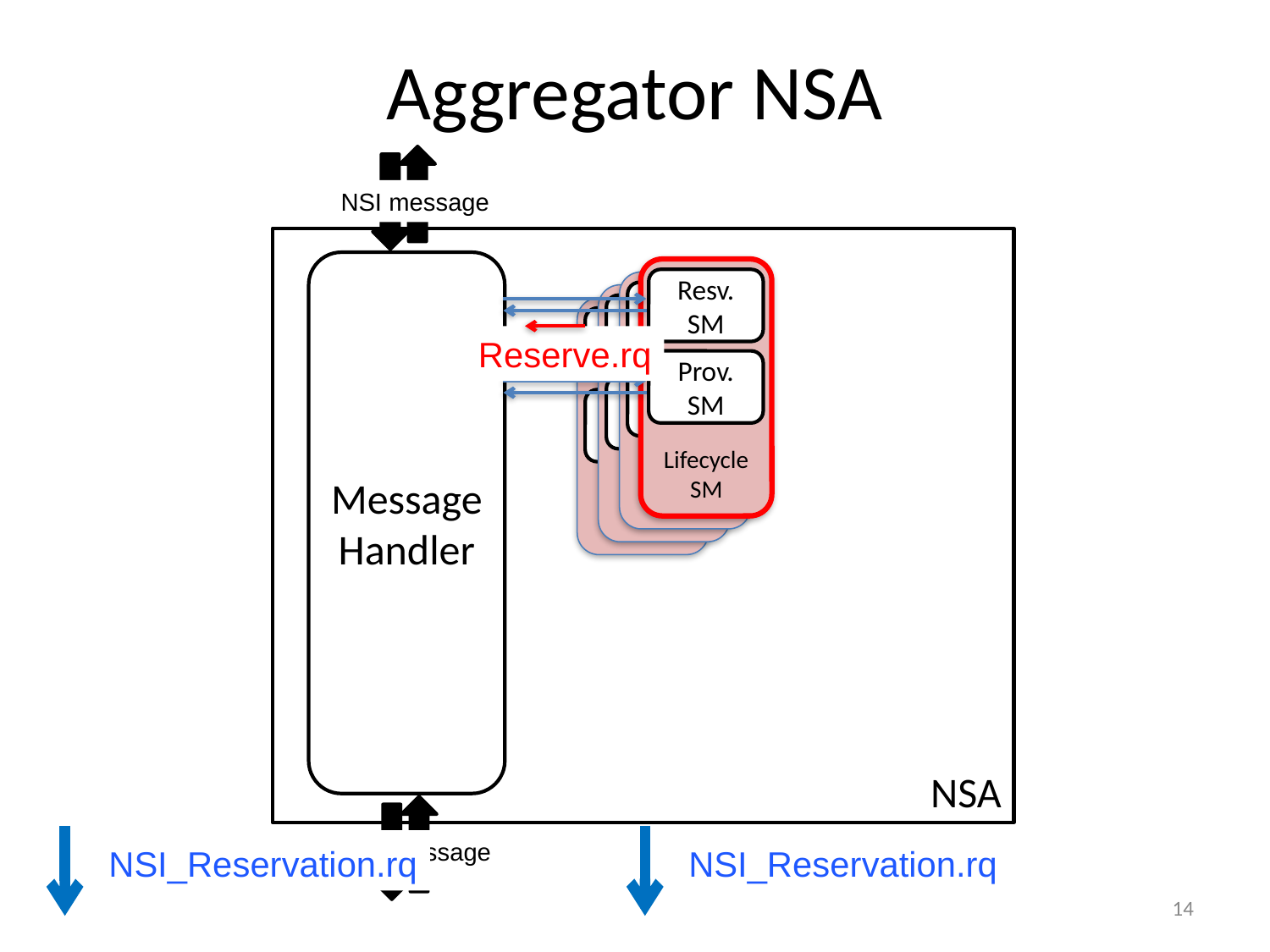

# Aggregator NSA

NSI message
NSA
Message
Handler
Lifecycle
SM
Resv.
SM
Prov.
SM

Resv.
SM

Resv.
SM

Resv.
SM
Reserve.rq
Prov.
SM
Prov.
SM
Prov.
SM

NSI message
NSI_Reservation.rq
NSI_Reservation.rq
14